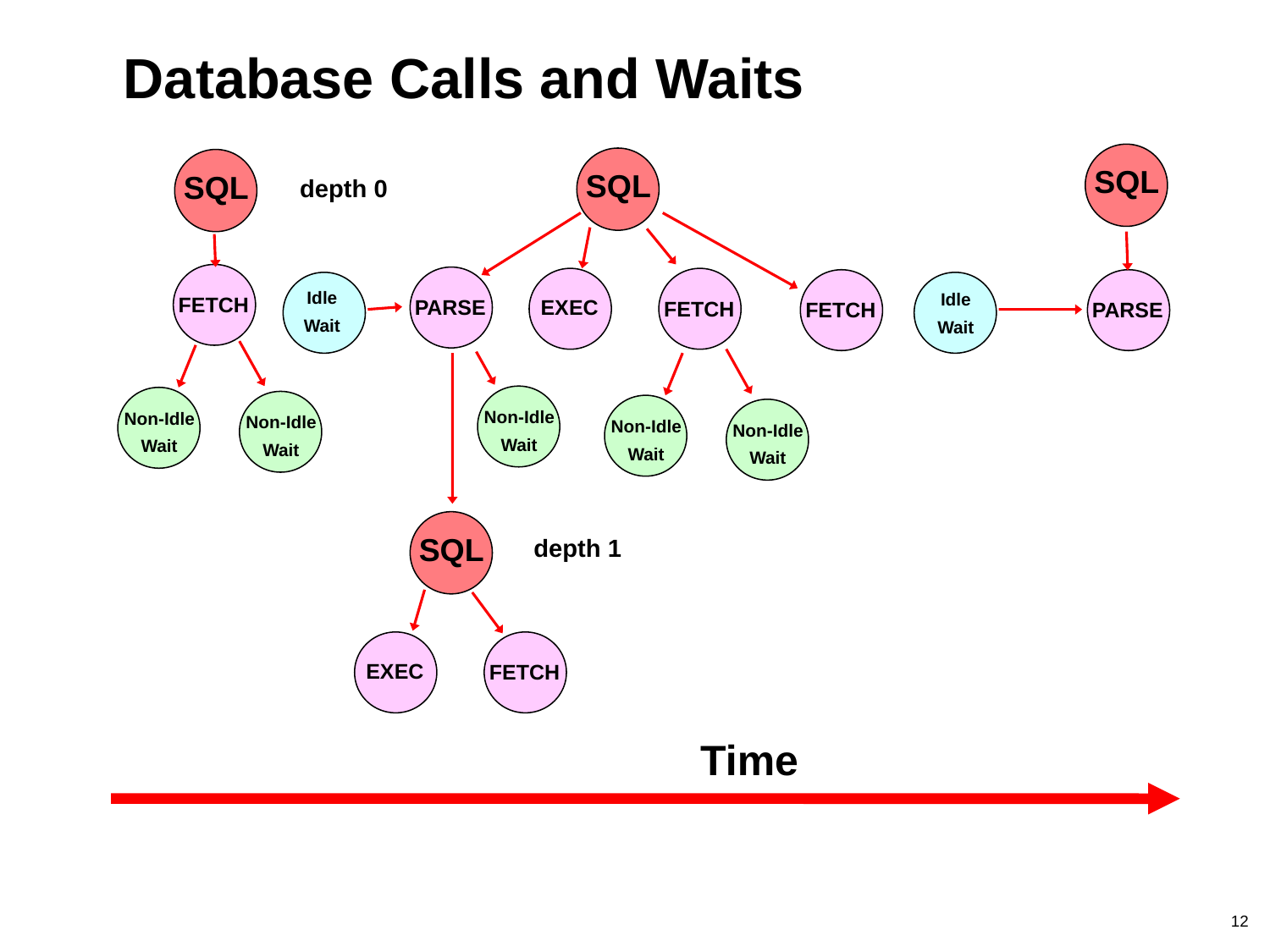

# Database Calls and Waits

SQL
SQL
SQL
depth 0

Idle
Wait
Idle
Wait
FETCH
PARSE
EXEC
FETCH
FETCH
PARSE

Non-Idle
Wait
Non-Idle
Wait
Non-Idle
Wait
Non-Idle
Wait
Non-Idle
Wait

SQL
depth 1

EXEC
FETCH
Time

12